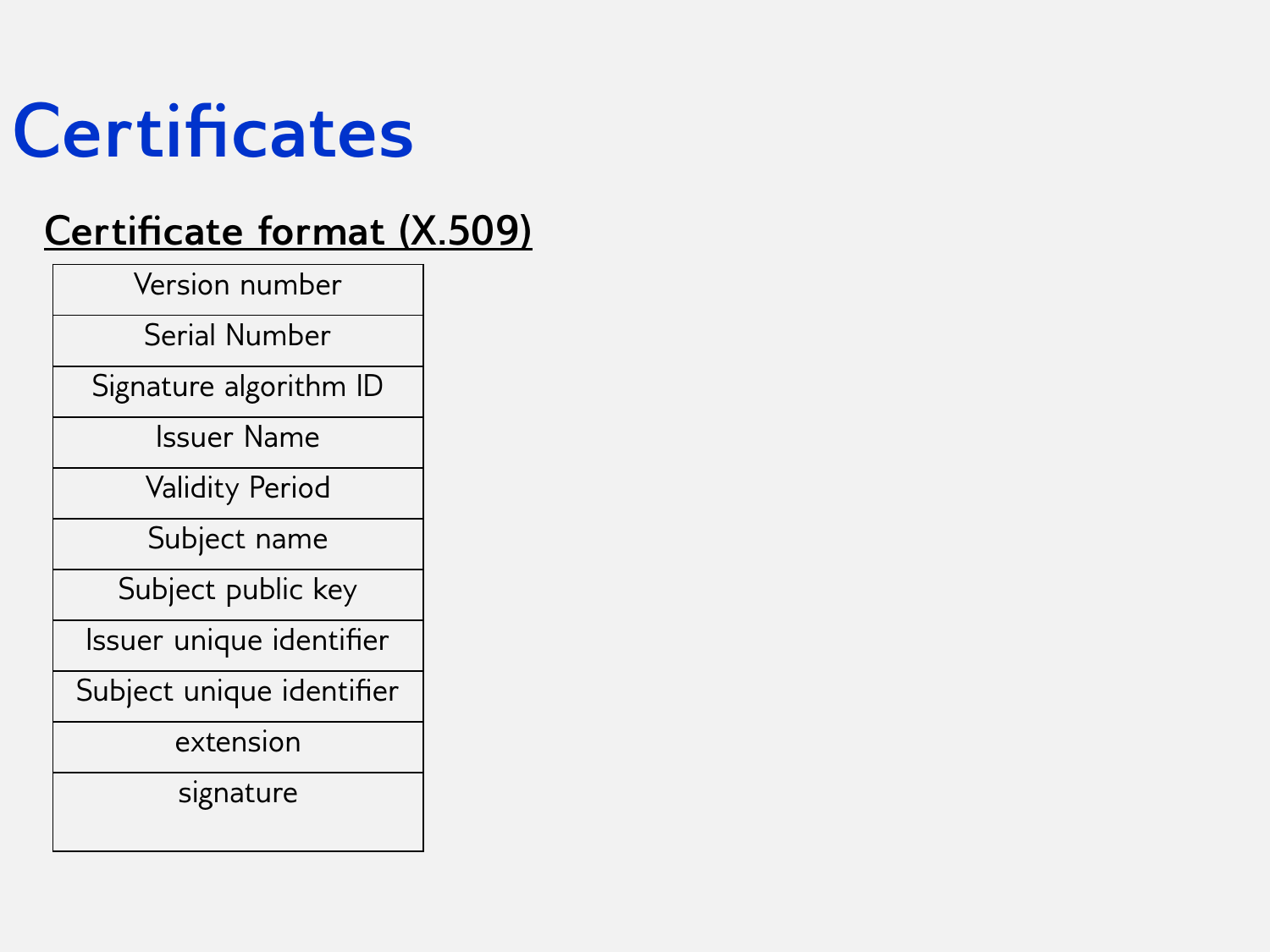

Certificates
Certificate format (X.509)

| Version number |
| --- |
| Serial Number |
| Signature algorithm ID |
| Issuer Name |
| Validity Period |
| Subject name |
| Subject public key |
| Issuer unique identifier |
| Subject unique identifier |
| extension |
| signature |